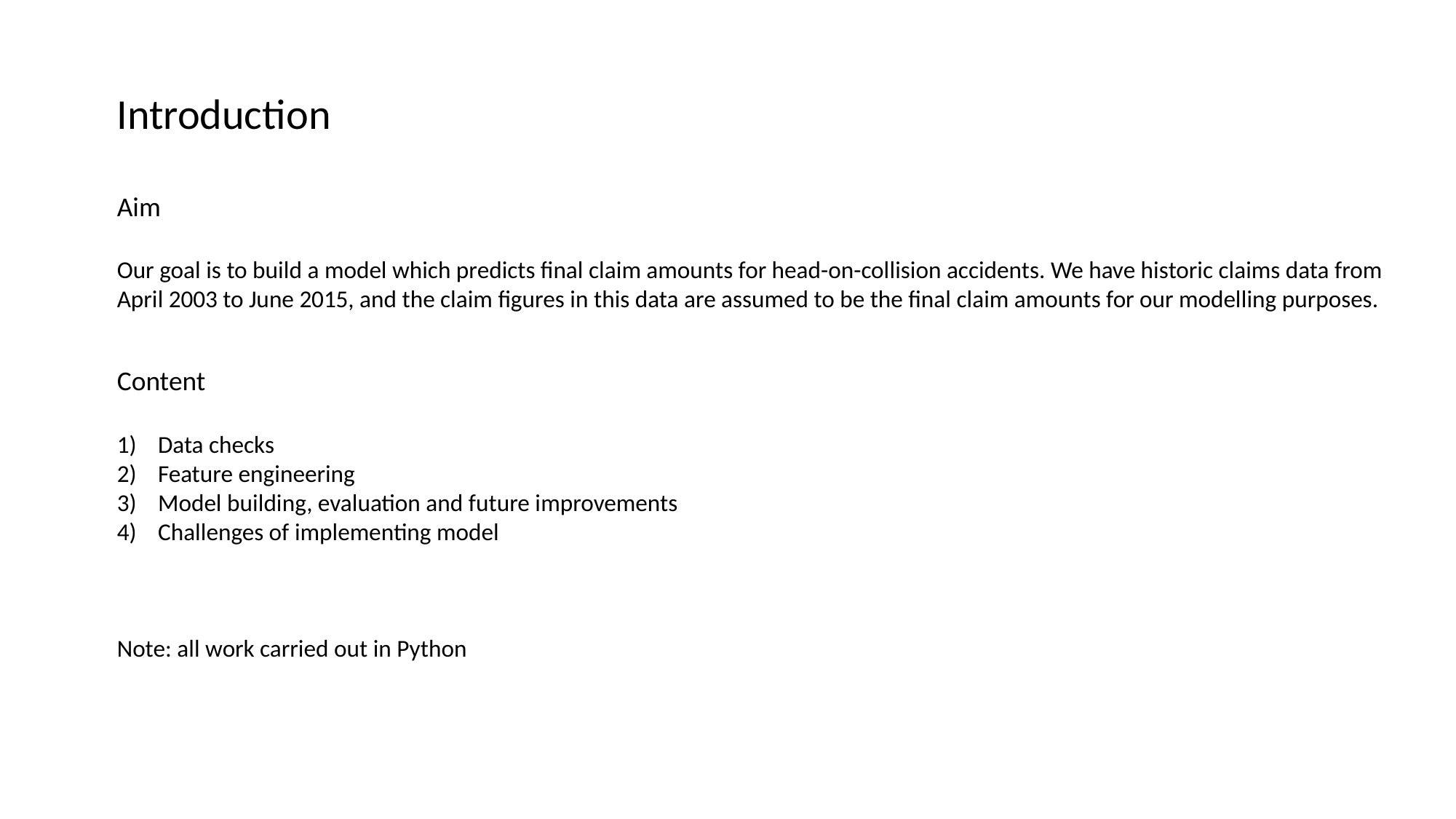

Introduction

Aim

Our goal is to build a model which predicts final claim amounts for head-on-collision accidents. We have historic claims data from April 2003 to June 2015, and the claim figures in this data are assumed to be the final claim amounts for our modelling purposes.

Content

Data checks
Feature engineering
Model building, evaluation and future improvements
Challenges of implementing model

Note: all work carried out in Python